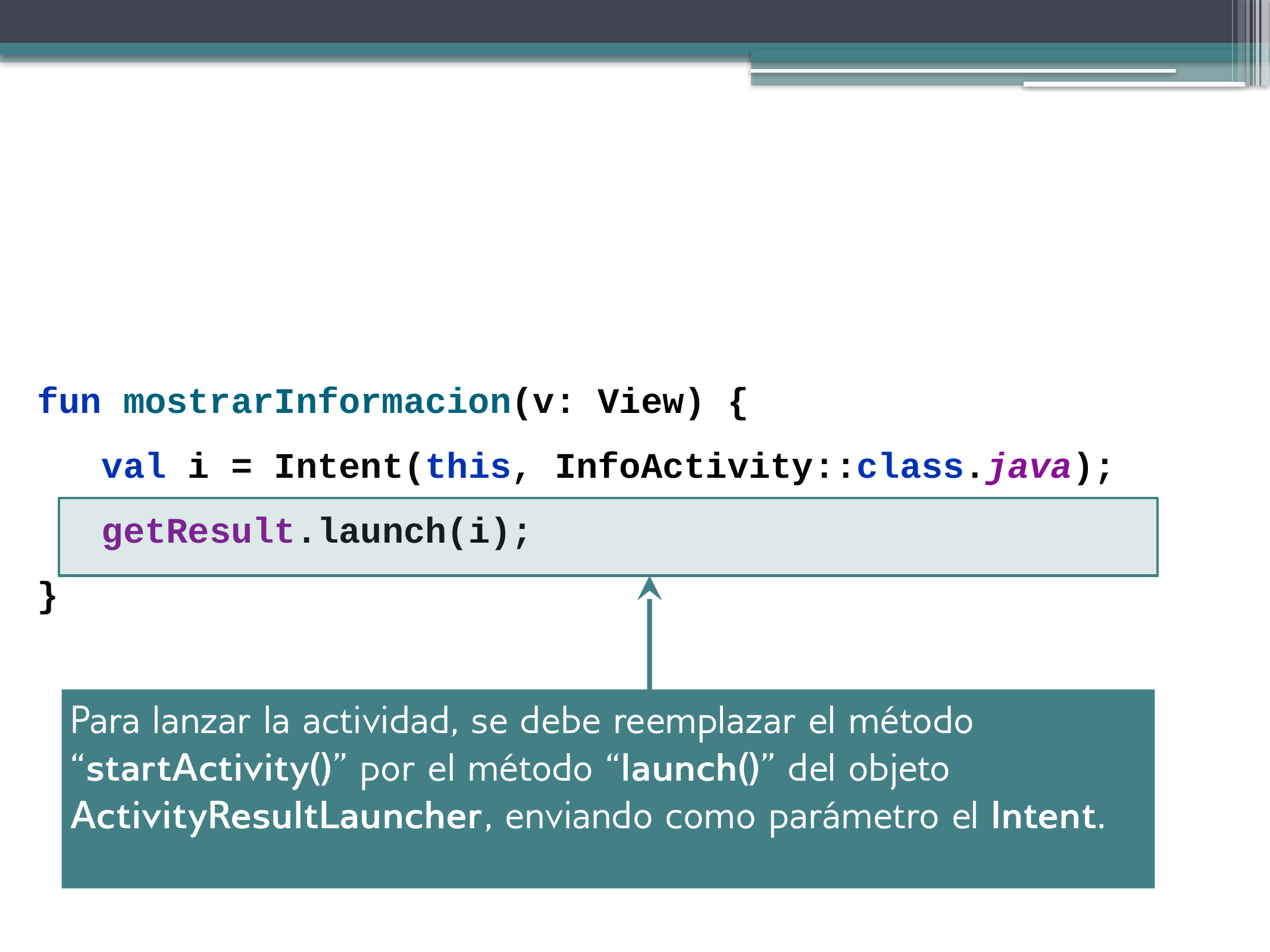

fun mostrarInformacion(v: View) {
   val i = Intent(this, InfoActivity::class.java);
   getResult.launch(i);
}

Para lanzar la actividad, se debe reemplazar el método “startActivity()” por el método “launch()” del objeto ActivityResultLauncher, enviando como parámetro el Intent.